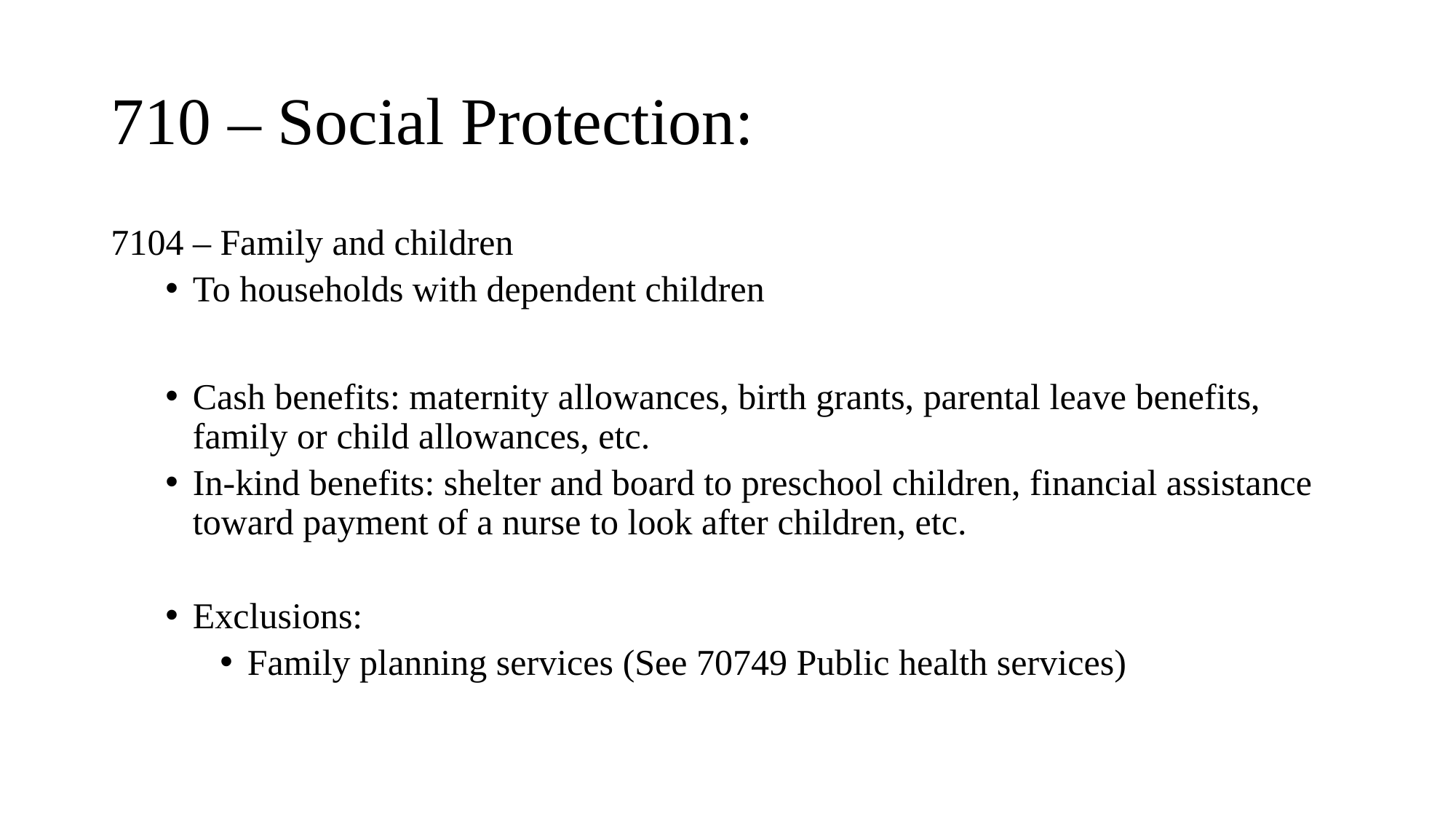

# 710 – Social Protection:
7104 – Family and children
To households with dependent children

Cash benefits: maternity allowances, birth grants, parental leave benefits, family or child allowances, etc.
In-kind benefits: shelter and board to preschool children, financial assistance toward payment of a nurse to look after children, etc.

Exclusions:
Family planning services (See 70749 Public health services)